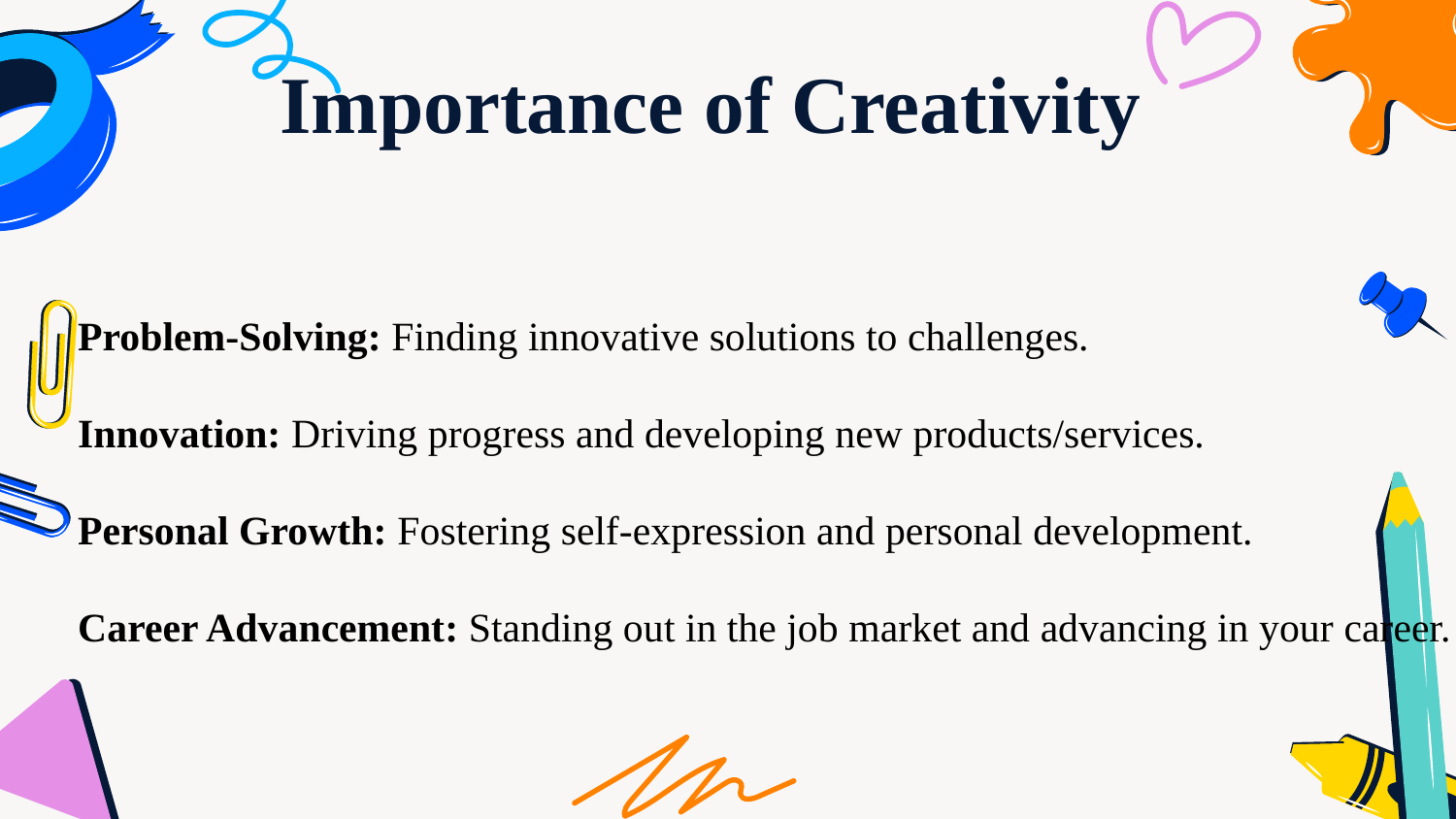

# Importance of Creativity
Problem-Solving: Finding innovative solutions to challenges.
Innovation: Driving progress and developing new products/services.
Personal Growth: Fostering self-expression and personal development.
Career Advancement: Standing out in the job market and advancing in your career.